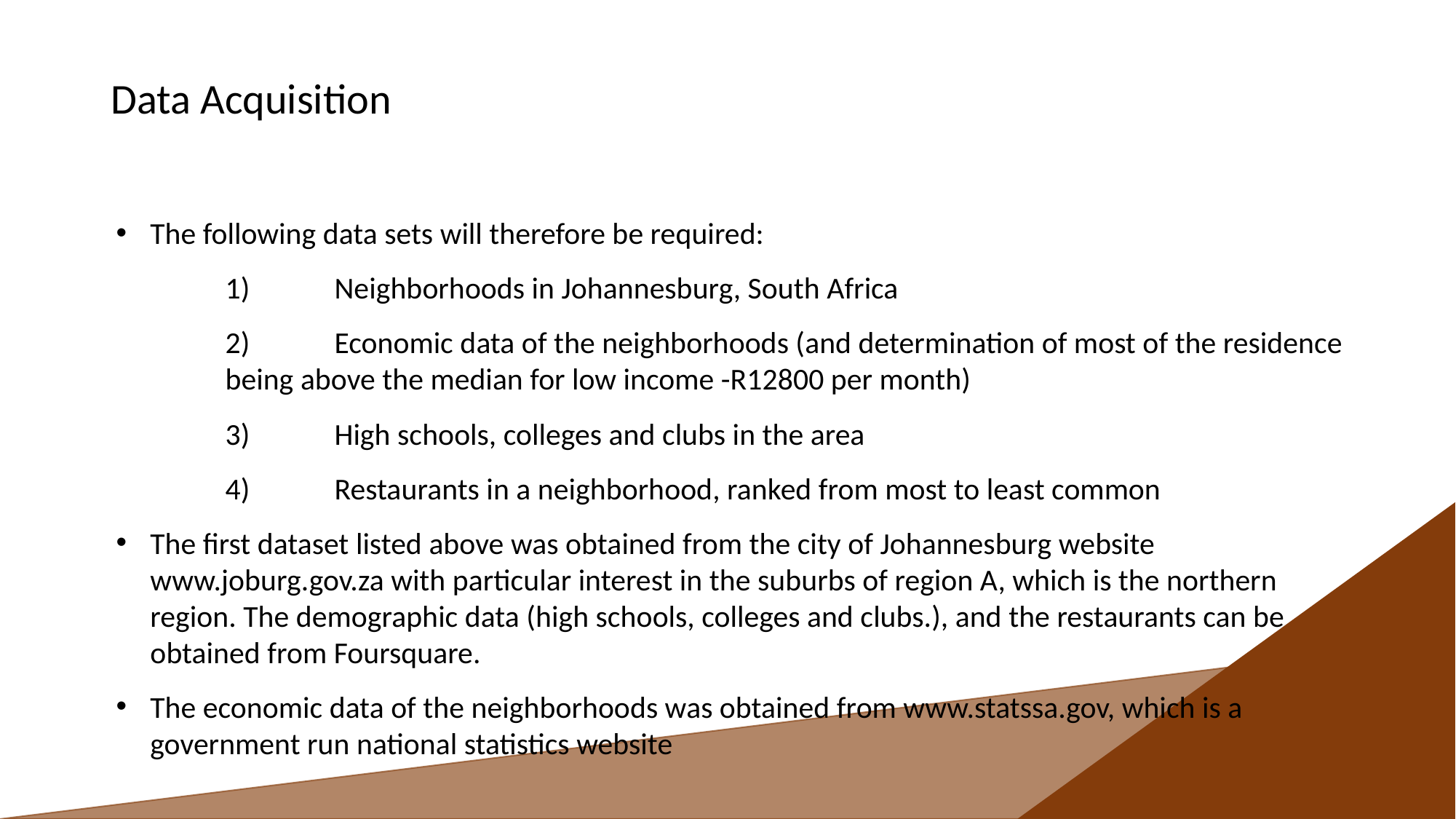

# Data Acquisition
The following data sets will therefore be required:
1)	Neighborhoods in Johannesburg, South Africa
2)	Economic data of the neighborhoods (and determination of most of the residence being above the median for low income -R12800 per month)
3)	High schools, colleges and clubs in the area
4)	Restaurants in a neighborhood, ranked from most to least common
The first dataset listed above was obtained from the city of Johannesburg website www.joburg.gov.za with particular interest in the suburbs of region A, which is the northern region. The demographic data (high schools, colleges and clubs.), and the restaurants can be obtained from Foursquare.
The economic data of the neighborhoods was obtained from www.statssa.gov, which is a government run national statistics website